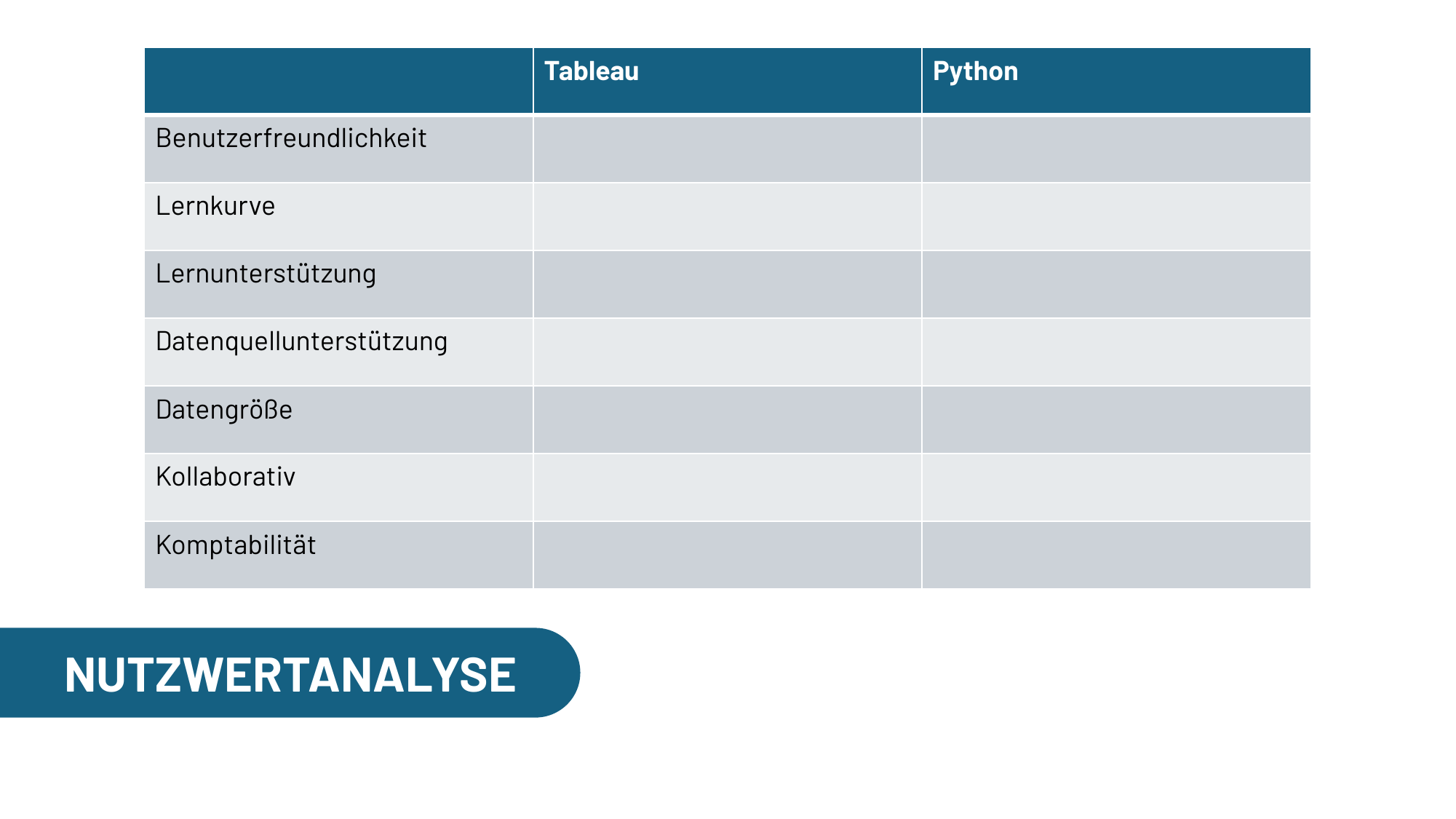

|  | Tableau | Python |
| --- | --- | --- |
| Benutzerfreundlichkeit |  |  |
| Lernkurve |  |  |
| Lernunterstützung |  |  |
| Datenquellunterstützung |  |  |
| Datengröße |  |  |
| Kollaborativ |  |  |
| Komptabilität |  |  |
NUTZWERTANALYSE